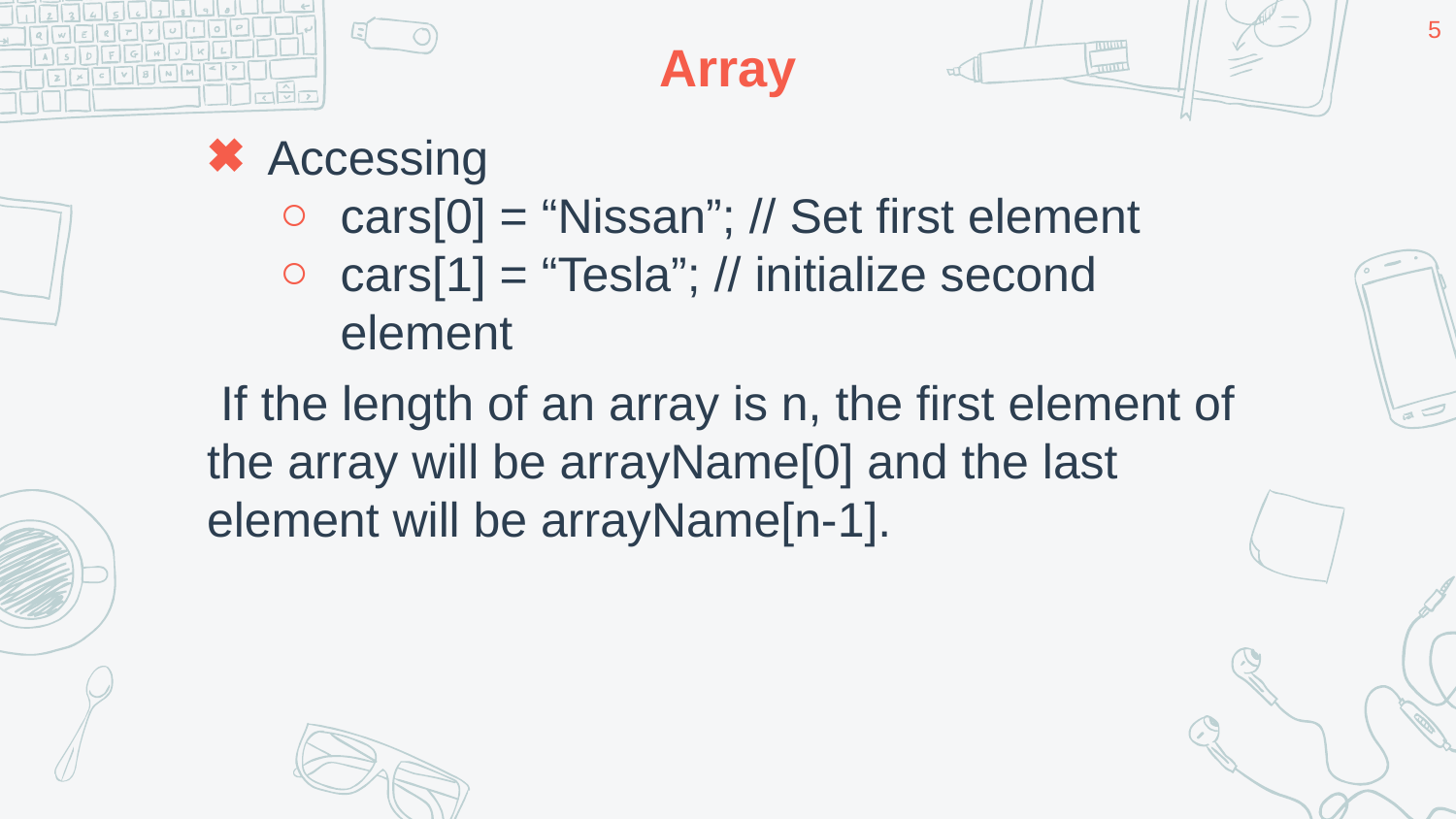

5
# Array
Accessing
cars[0] = “Nissan”; // Set first element
cars[1] = “Tesla”; // initialize second element
 If the length of an array is n, the first element of the array will be arrayName[0] and the last element will be arrayName[n-1].